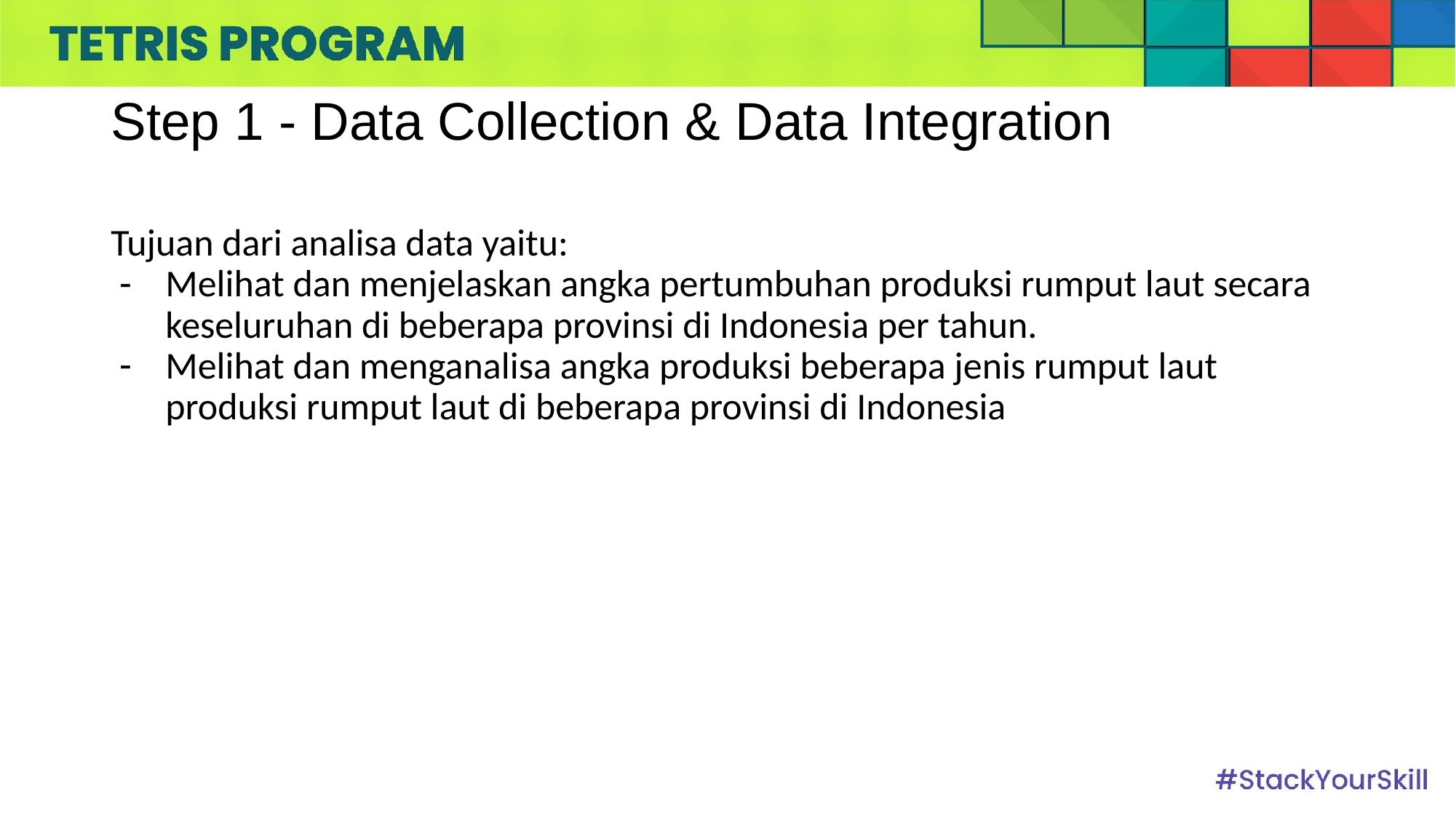

# Step 1 - Data Collection & Data Integration
Tujuan dari analisa data yaitu:
Melihat dan menjelaskan angka pertumbuhan produksi rumput laut secara keseluruhan di beberapa provinsi di Indonesia per tahun.
Melihat dan menganalisa angka produksi beberapa jenis rumput laut produksi rumput laut di beberapa provinsi di Indonesia